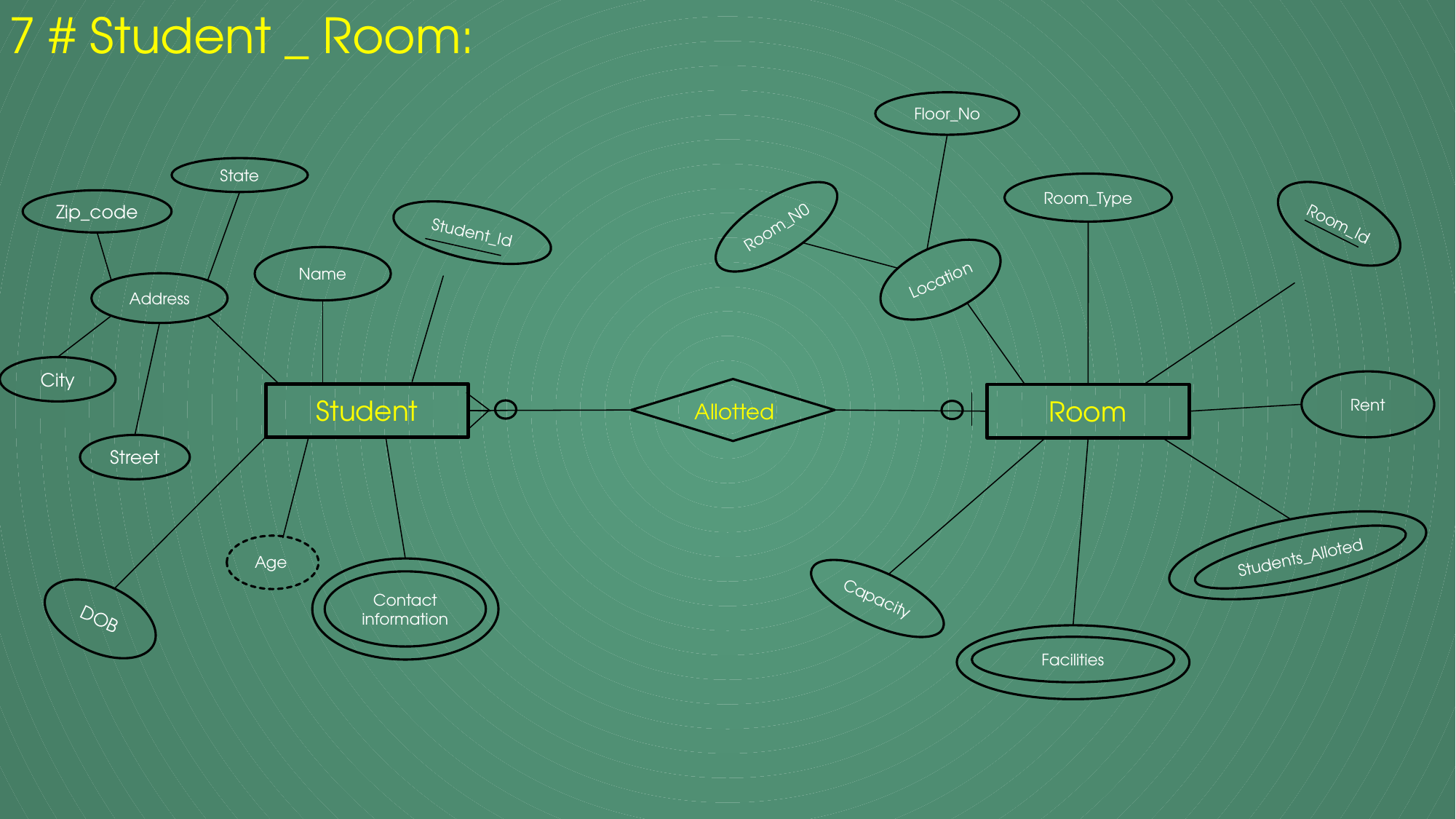

7 # Student _ Room:
Floor_No
State
Room_Type
Zip_code
Room_Id
Room_N0
Student_Id
Location
Name
Address
City
Rent

Student
Room
Allotted

Street

Students_Alloted
Age

Contact information
Capacity
DOB

Facilities